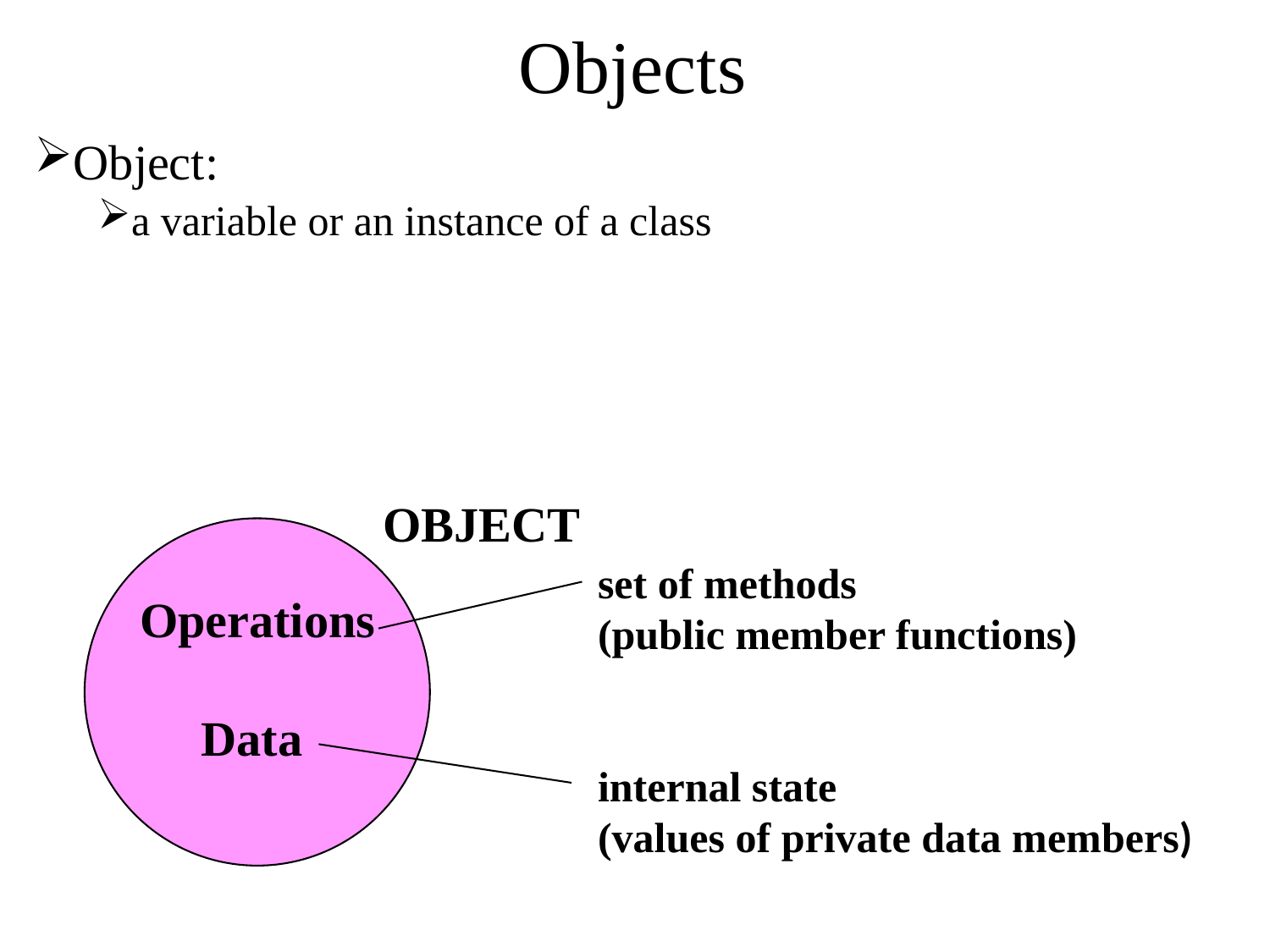

# Objects
Object:
a variable or an instance of a class

OBJECT

set of methods
(public member functions)

internal state
(values of private data members)
Operations

     Data